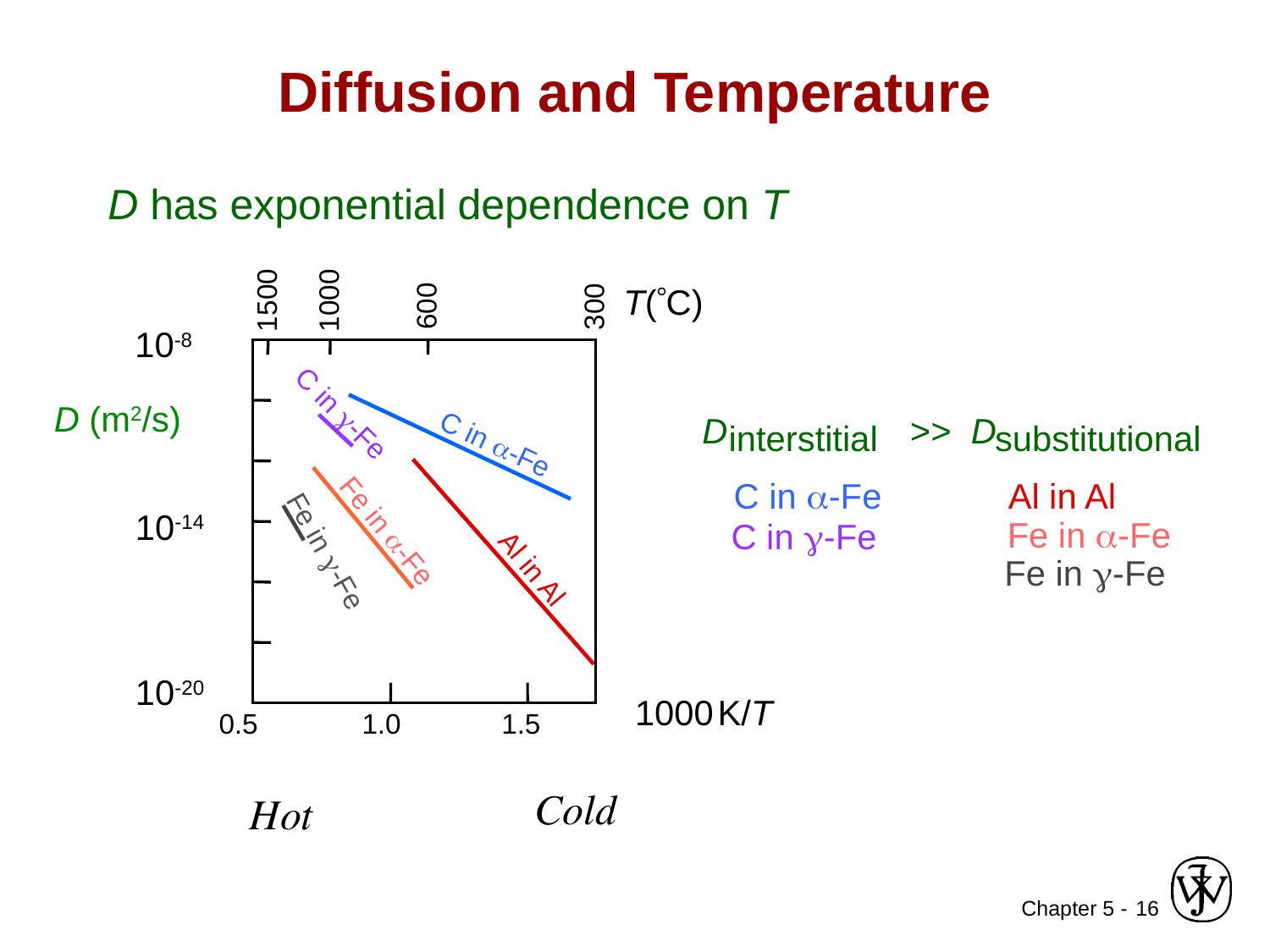

# Diffusion and Temperature
D has exponential dependence on T
T(°C)
1500
1000
600
300
10-8

D (m2/s)
C in γ-Fe

C in α-Fe

10-14

Fe in α-Fe

Fe in γ-Fe
Al in Al

10-20

1000 K/T
0.5
1.0
1.5
D
>>  D
interstitial
substitutional
C in α-Fe
C in γ-Fe
Al in Al
Fe in α-Fe
Fe in γ-Fe
Cold
Hot
16